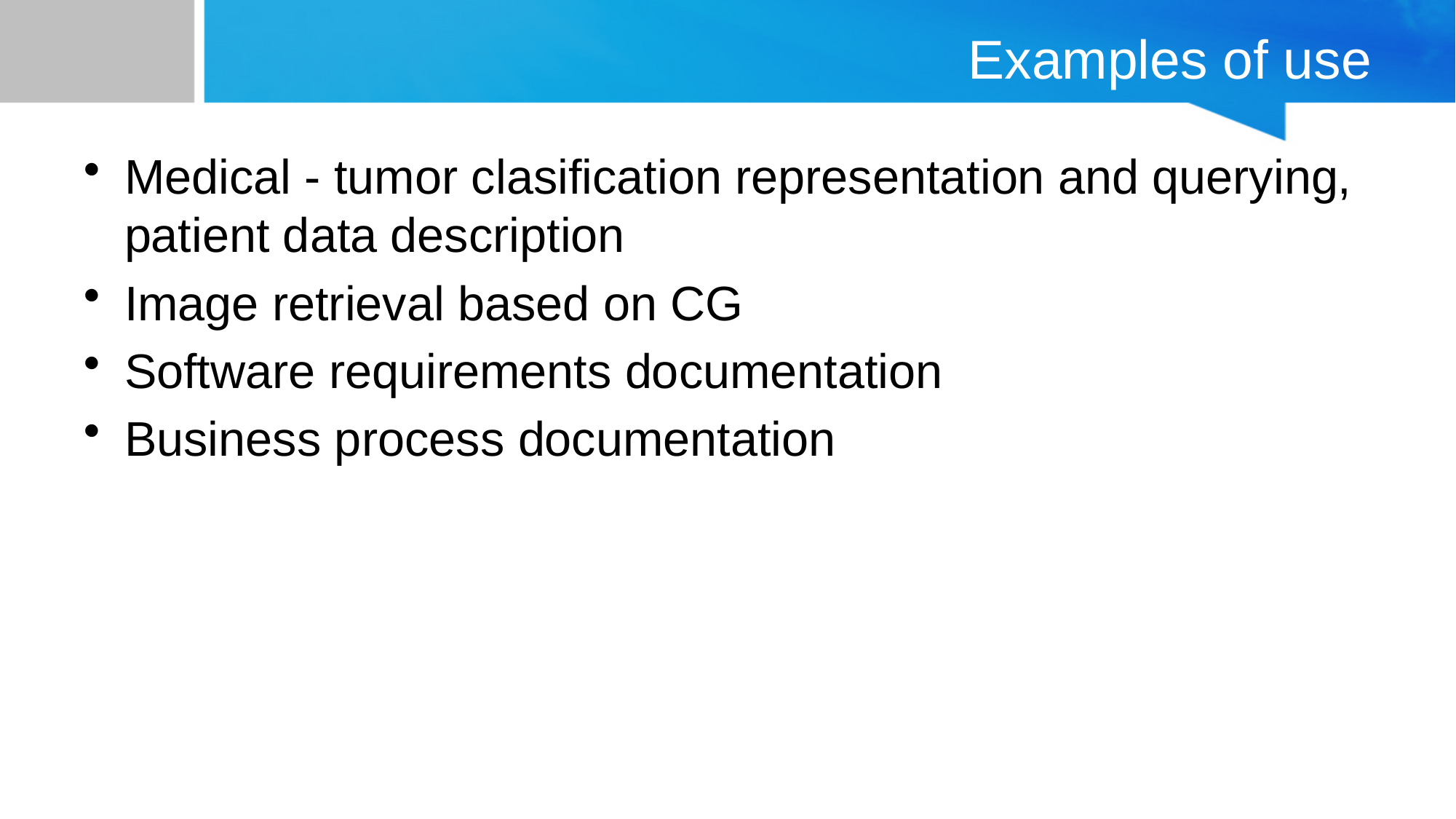

# Examples of use
Medical - tumor clasification representation and querying, patient data description
Image retrieval based on CG
Software requirements documentation
Business process documentation